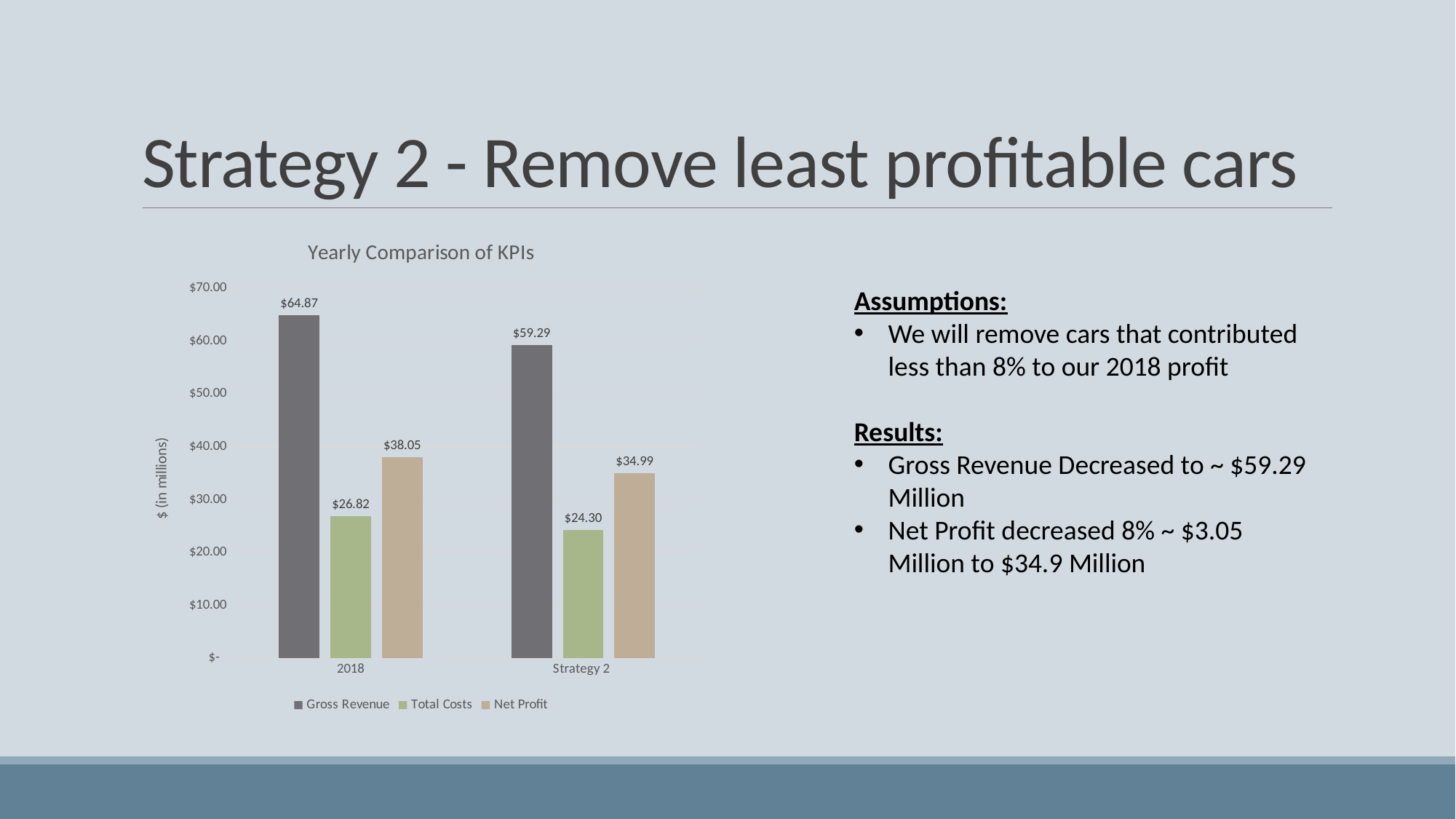

# Strategy 2 - Remove least profitable cars

### Chart: Yearly Comparison of KPIs

| Category | Gross Revenue | Total Costs | Net Profit |
|---|---|---|---|
| 2018 | 64.86604 | 26.82012305 | 38.045916950000006 |
| Strategy 2  | 59.289743 | 24.301337959999987 | 34.98840504000001 |
Assumptions:
We will remove cars that contributed less than 8% to our 2018 profit

Results:
Gross Revenue Decreased to ~ $59.29 Million
Net Profit decreased 8% ~ $3.05 Million to $34.9 Million